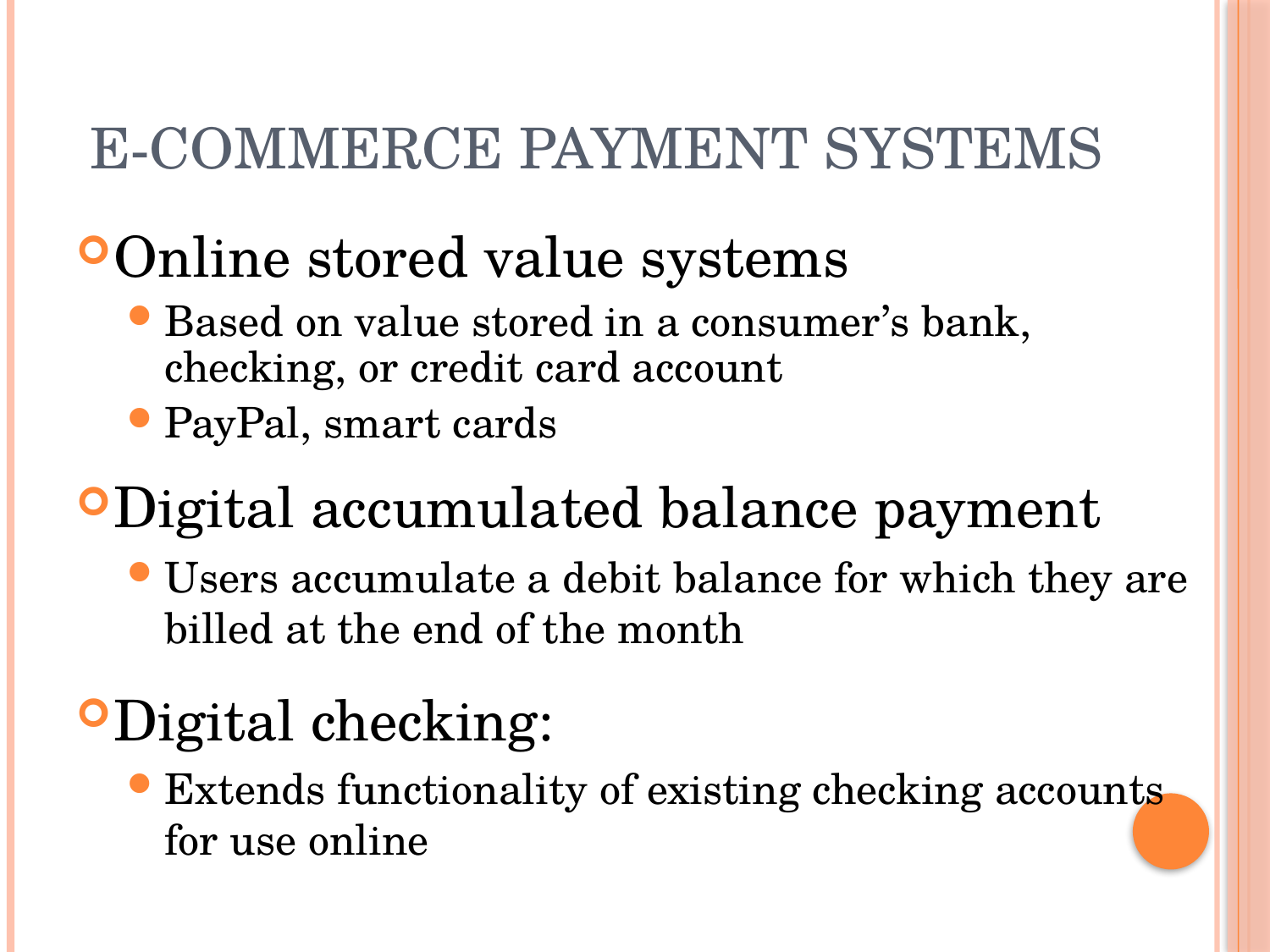

# E-commerce Payment Systems
Online stored value systems
Based on value stored in a consumer’s bank, checking, or credit card account
PayPal, smart cards
Digital accumulated balance payment
Users accumulate a debit balance for which they are billed at the end of the month
Digital checking:
Extends functionality of existing checking accounts for use online